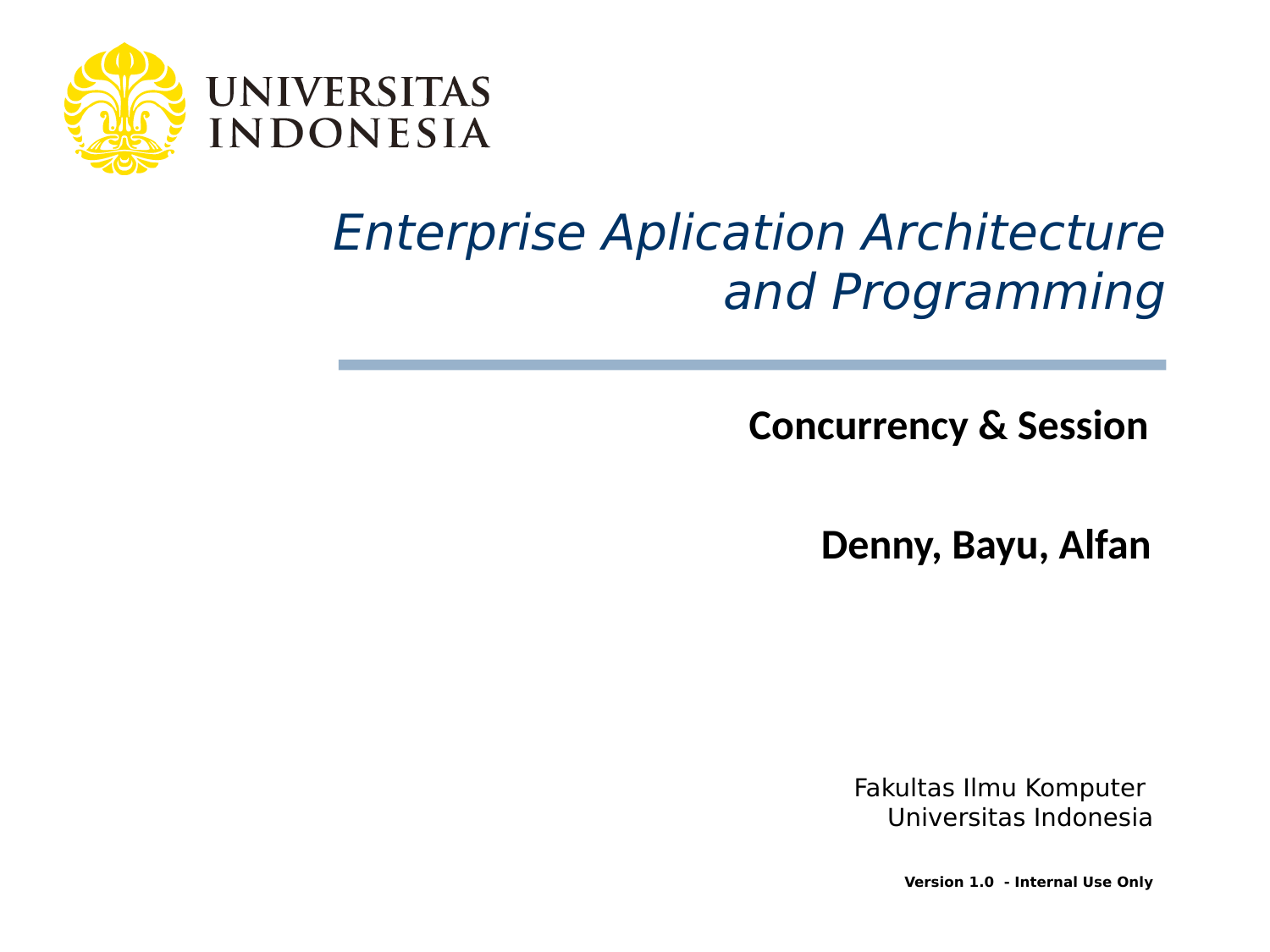

# Concurrency & Session
Denny, Bayu, Alfan